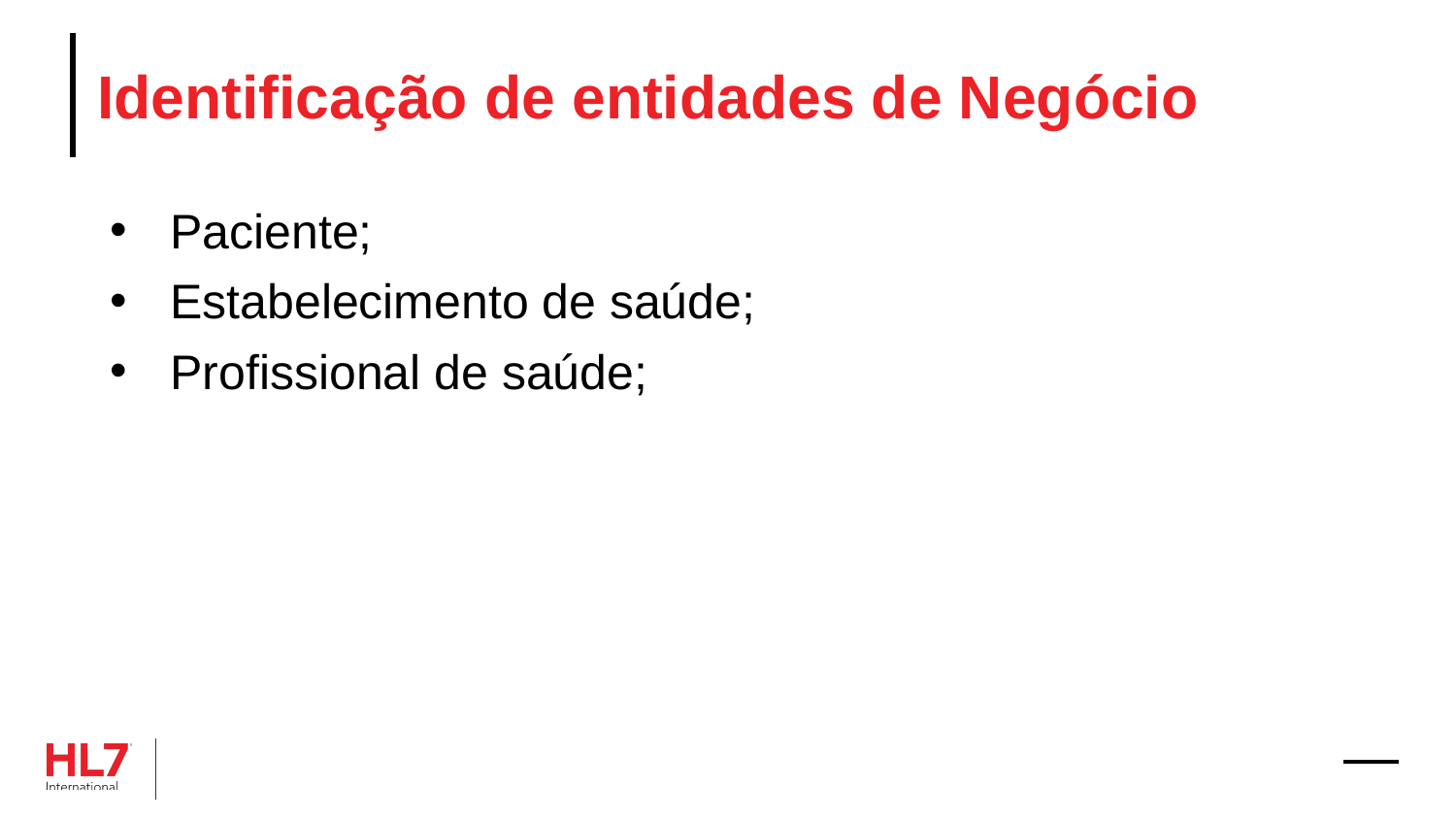

# Identificação de entidades de Negócio
Paciente;
Estabelecimento de saúde;
Profissional de saúde;